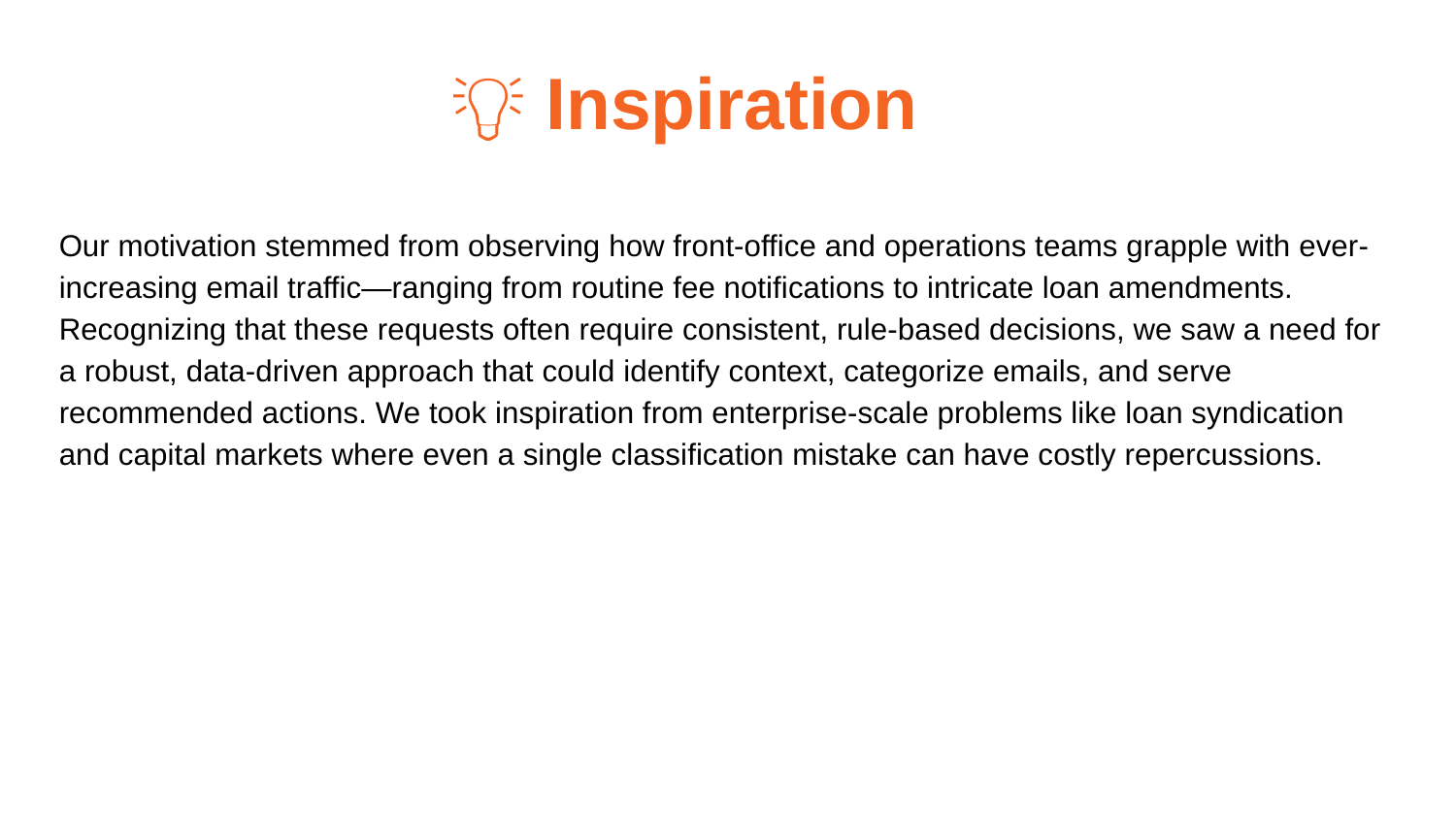

💡 Inspiration
Our motivation stemmed from observing how front-office and operations teams grapple with ever-increasing email traffic—ranging from routine fee notifications to intricate loan amendments. Recognizing that these requests often require consistent, rule-based decisions, we saw a need for a robust, data-driven approach that could identify context, categorize emails, and serve recommended actions. We took inspiration from enterprise-scale problems like loan syndication and capital markets where even a single classification mistake can have costly repercussions.